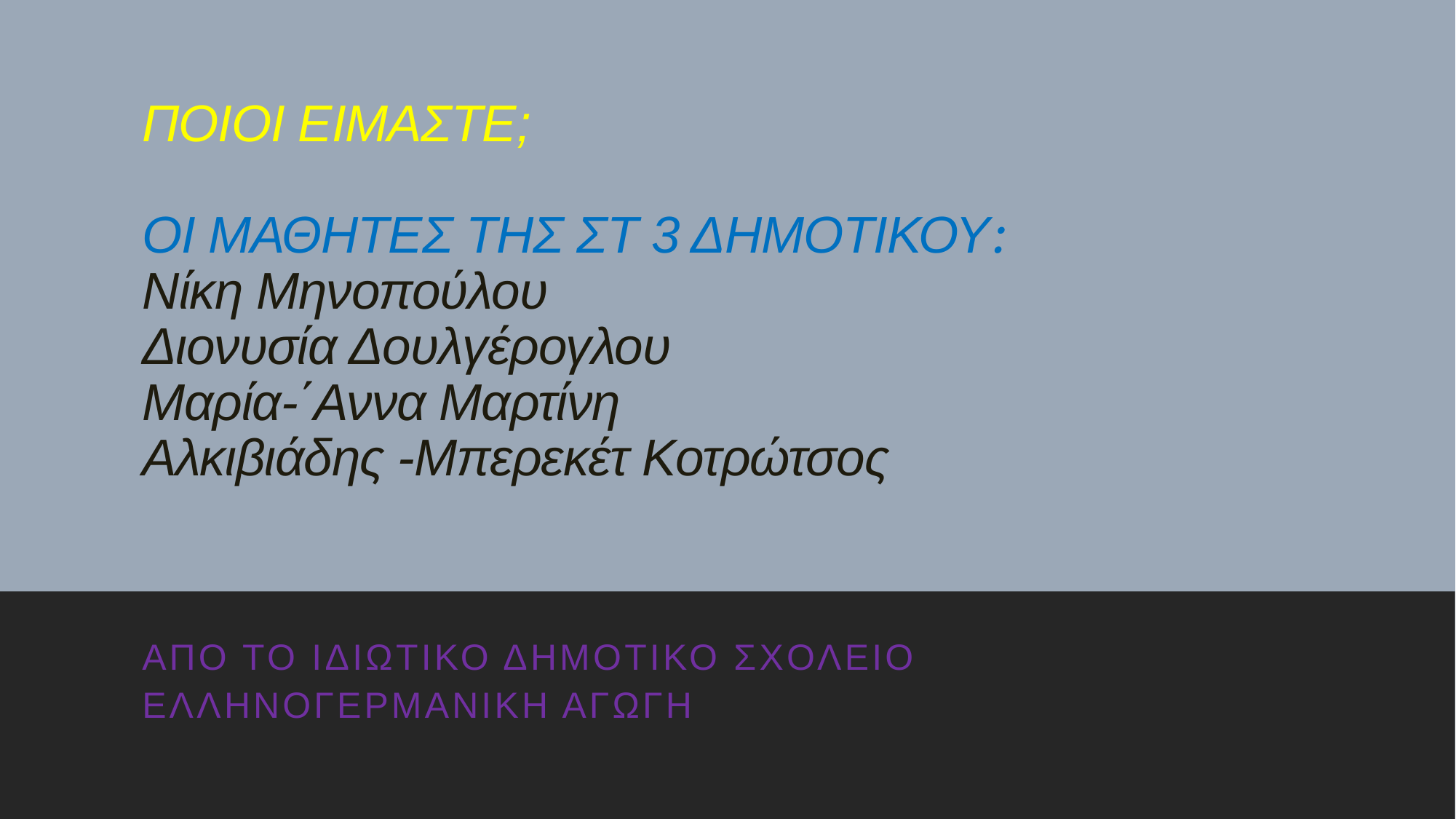

# ΠΟΙΟΙ ΕΙΜΑΣΤΕ; ΟΙ ΜΑΘΗΤΕΣ ΤΗΣ ΣΤ 3 ΔΗΜΟΤΙΚΟΥ: Nίκη Μηνοπούλου Διονυσία Δουλγέρογλου Μαρία-΄Αννα Μαρτίνη Αλκιβιάδης -Μπερεκέτ Κοτρώτσος

ΑΠΟ ΤΟ ΙΔΙΩΤΙΚΟ ΔΗΜΟΤΙΚΟ ΣΧΟΛΕΙΟ ΕΛΛΗΝΟΓΕΡΜΑΝΙΚΗ ΑΓΩΓΗ